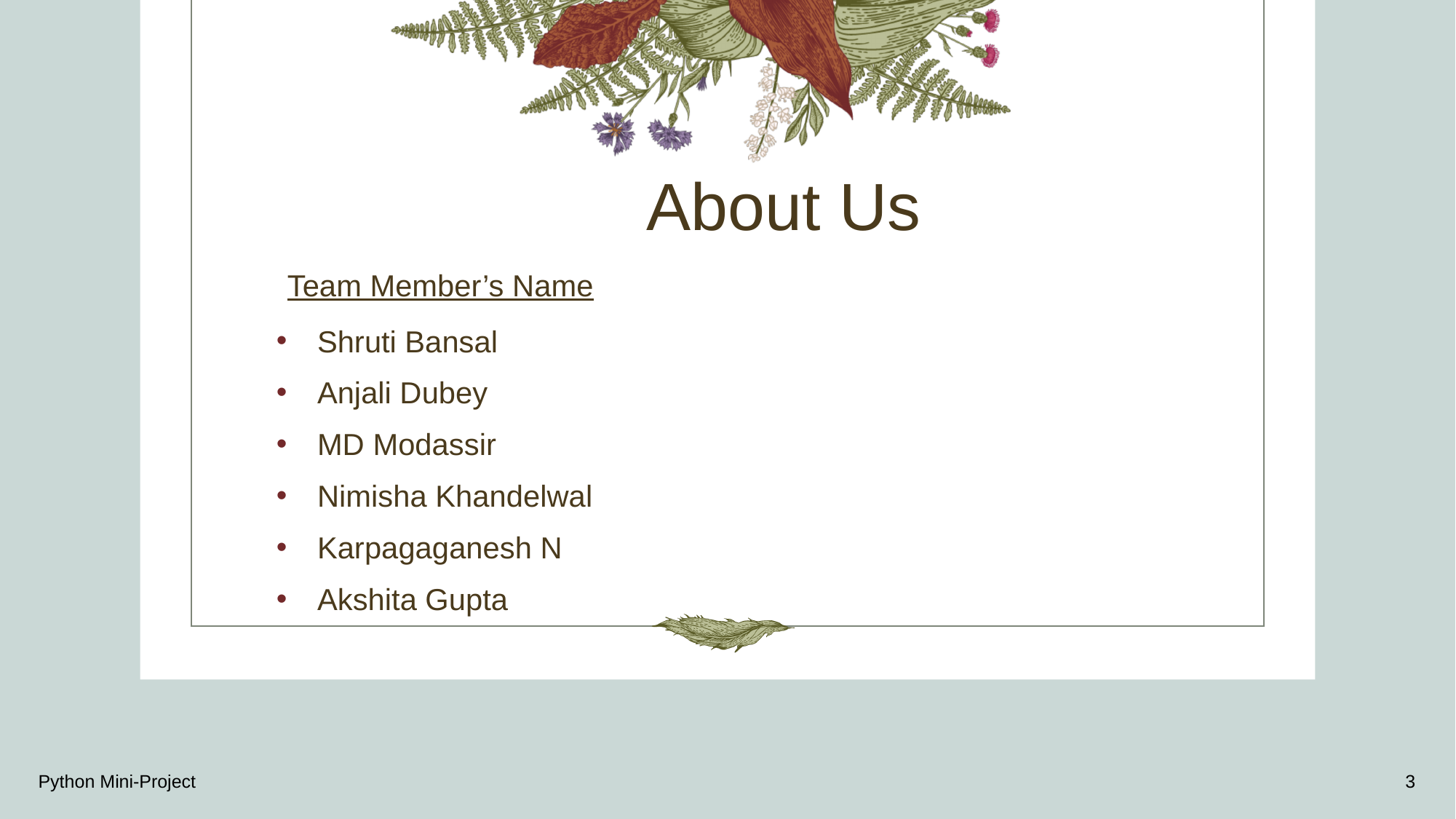

# About Us Team Member’s Name
Shruti Bansal
Anjali Dubey
MD Modassir
Nimisha Khandelwal
Karpagaganesh N
Akshita Gupta
Python Mini-Project
3